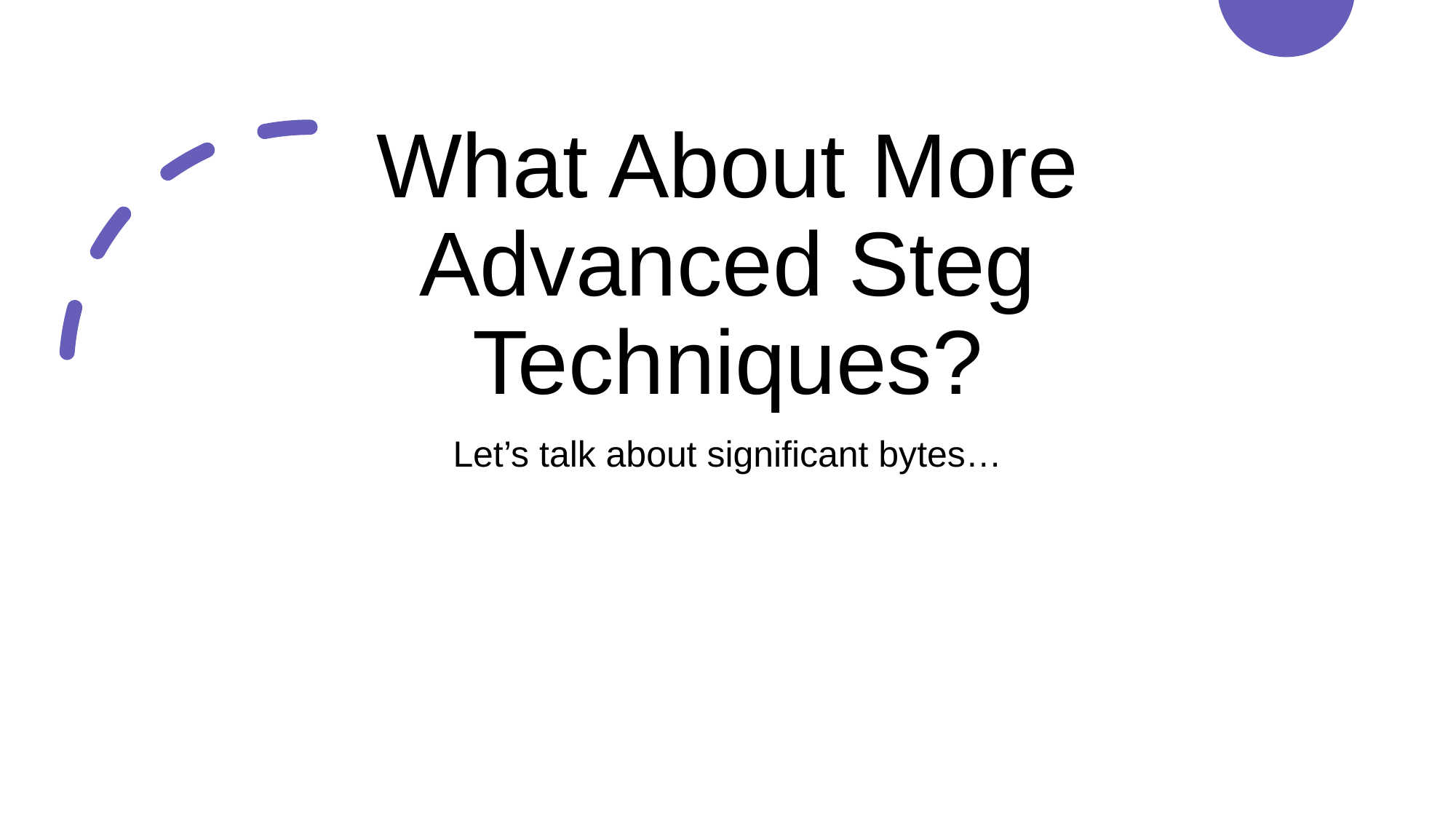

# What About More Advanced Steg Techniques?
Let’s talk about significant bytes…